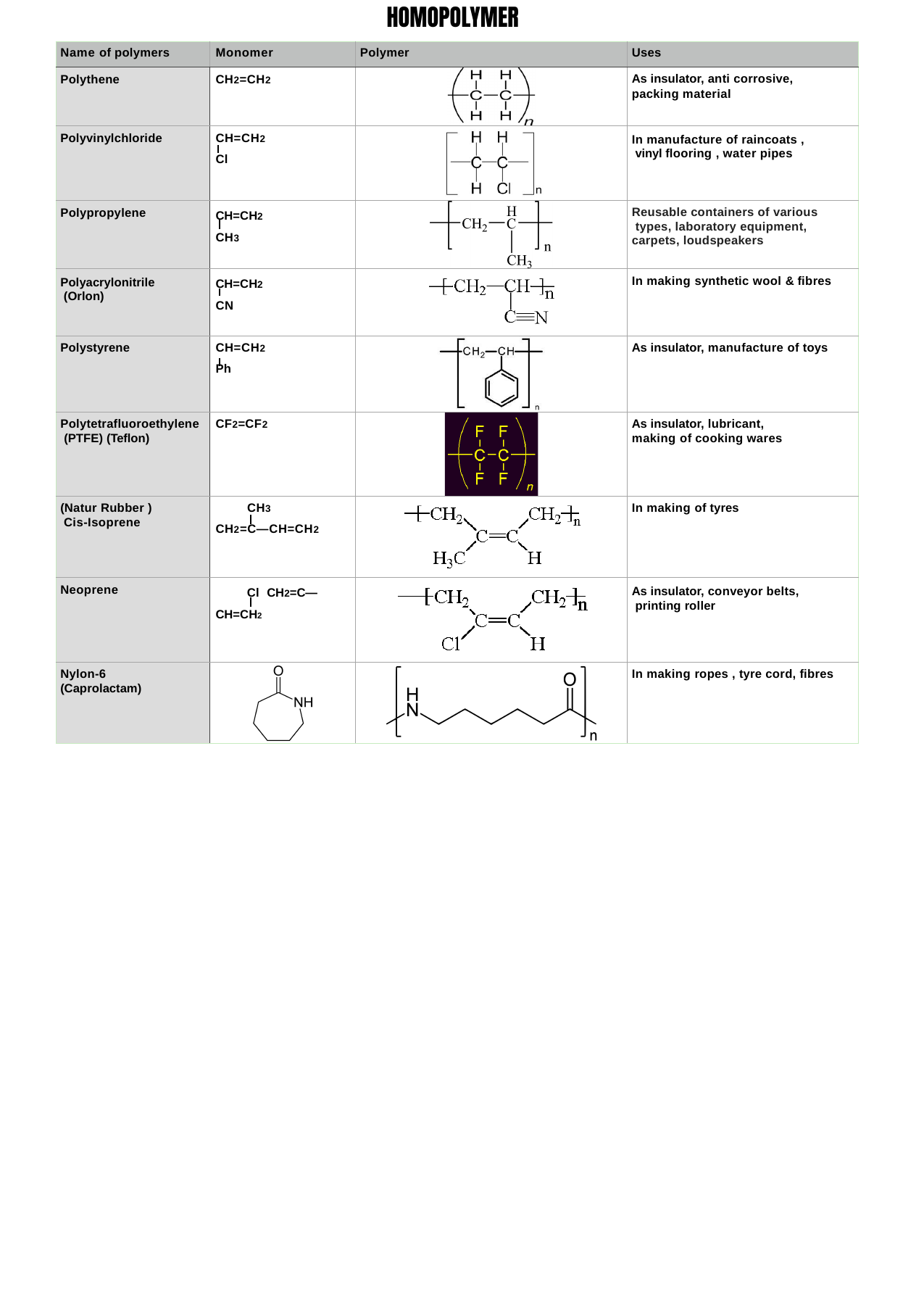

HOMOPOLYMER
| Name of polymers | Monomer | Polymer | Uses |
| --- | --- | --- | --- |
| Polythene | CH2=CH2 |  | As insulator, anti corrosive, packing material |
| Polyvinylchloride | CH=CH2 Cl |  | In manufacture of raincoats , vinyl flooring , water pipes |
| Polypropylene | CH=CH2 CH3 |  | Reusable containers of various types, laboratory equipment, carpets, loudspeakers |
| Polyacrylonitrile (Orlon) | CH=CH2 CN |  | In making synthetic wool & fibres |
| Polystyrene | CH=CH2 Ph |  | As insulator, manufacture of toys |
| Polytetrafluoroethylene (PTFE) (Teflon) | CF2=CF2 |  | As insulator, lubricant, making of cooking wares |
| (Natur Rubber ) Cis-Isoprene | CH3 CH2=C—CH=CH2 |  | In making of tyres |
| Neoprene | Cl CH2=C—CH=CH2 |  | As insulator, conveyor belts, printing roller |
| Nylon-6 (Caprolactam) |  |  | In making ropes , tyre cord, fibres |